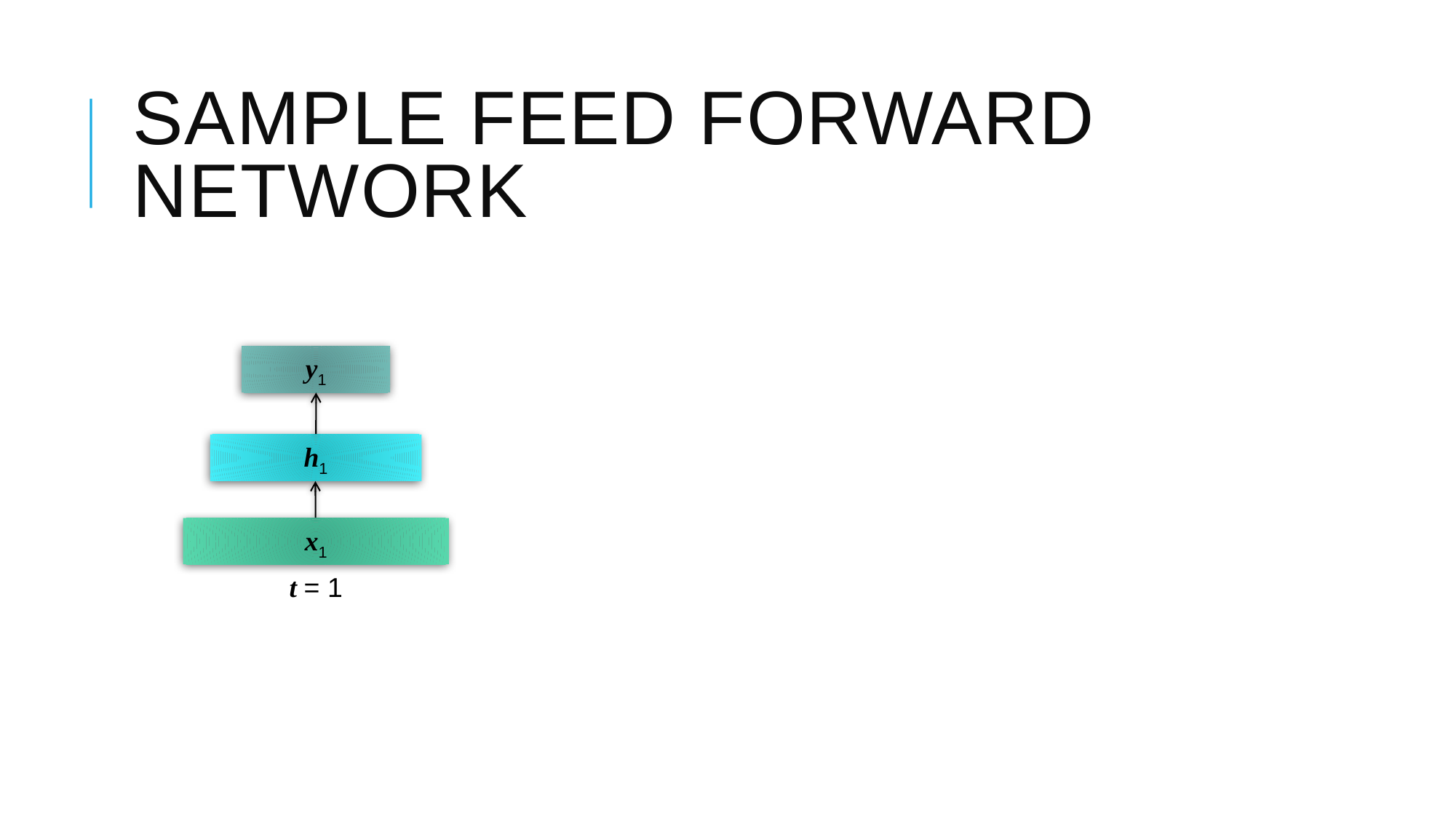

Sample feed forward network
y1

h1

x1
t = 1